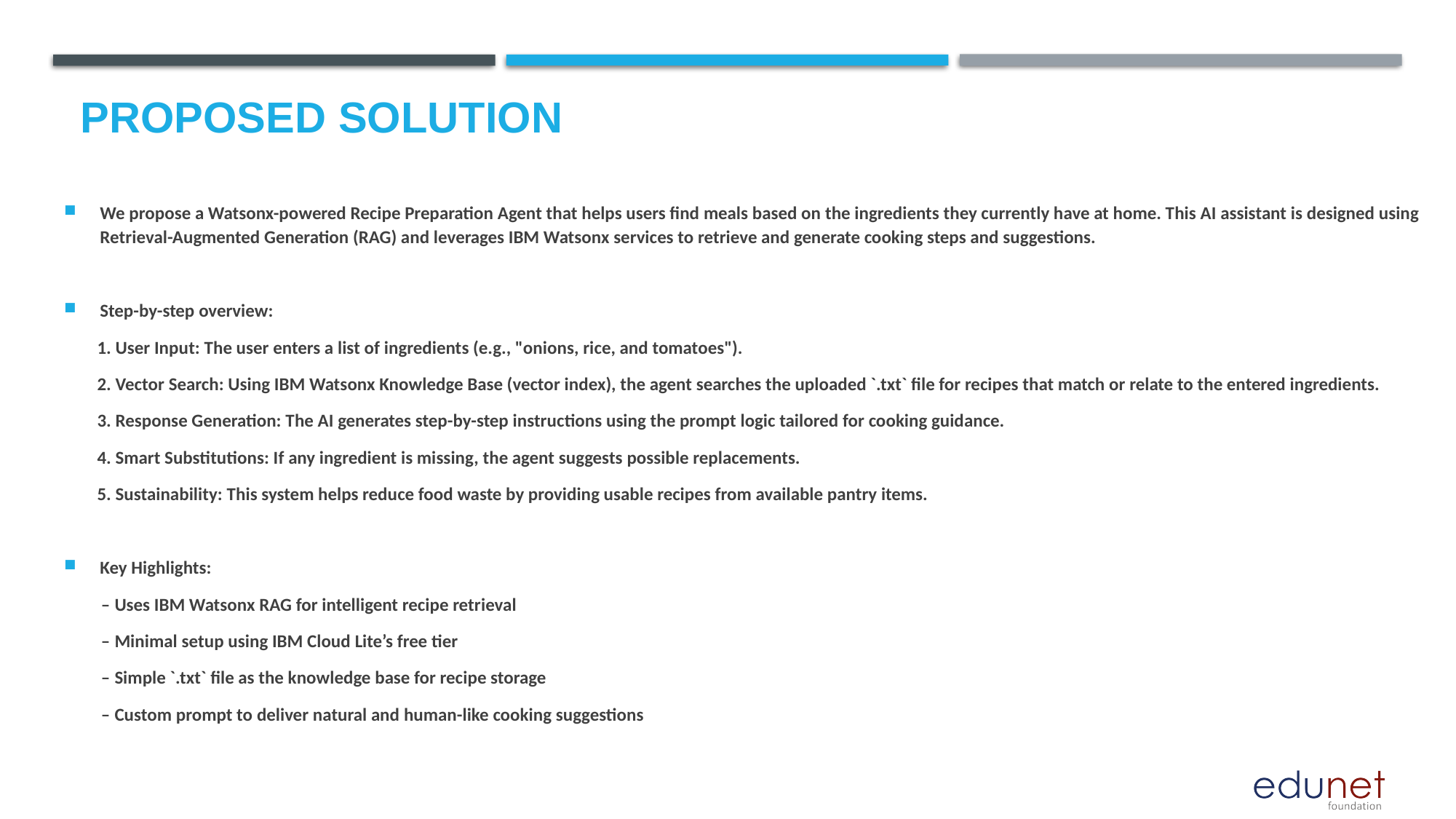

# Proposed Solution
We propose a Watsonx-powered Recipe Preparation Agent that helps users find meals based on the ingredients they currently have at home. This AI assistant is designed using Retrieval-Augmented Generation (RAG) and leverages IBM Watsonx services to retrieve and generate cooking steps and suggestions.

Step-by-step overview:
        1. User Input: The user enters a list of ingredients (e.g., "onions, rice, and tomatoes").
        2. Vector Search: Using IBM Watsonx Knowledge Base (vector index), the agent searches the uploaded `.txt` file for recipes that match or relate to the entered ingredients.
        3. Response Generation: The AI generates step-by-step instructions using the prompt logic tailored for cooking guidance.
        4. Smart Substitutions: If any ingredient is missing, the agent suggests possible replacements.
        5. Sustainability: This system helps reduce food waste by providing usable recipes from available pantry items.

Key Highlights:
         – Uses IBM Watsonx RAG for intelligent recipe retrieval
         – Minimal setup using IBM Cloud Lite’s free tier
         – Simple `.txt` file as the knowledge base for recipe storage
         – Custom prompt to deliver natural and human-like cooking suggestions